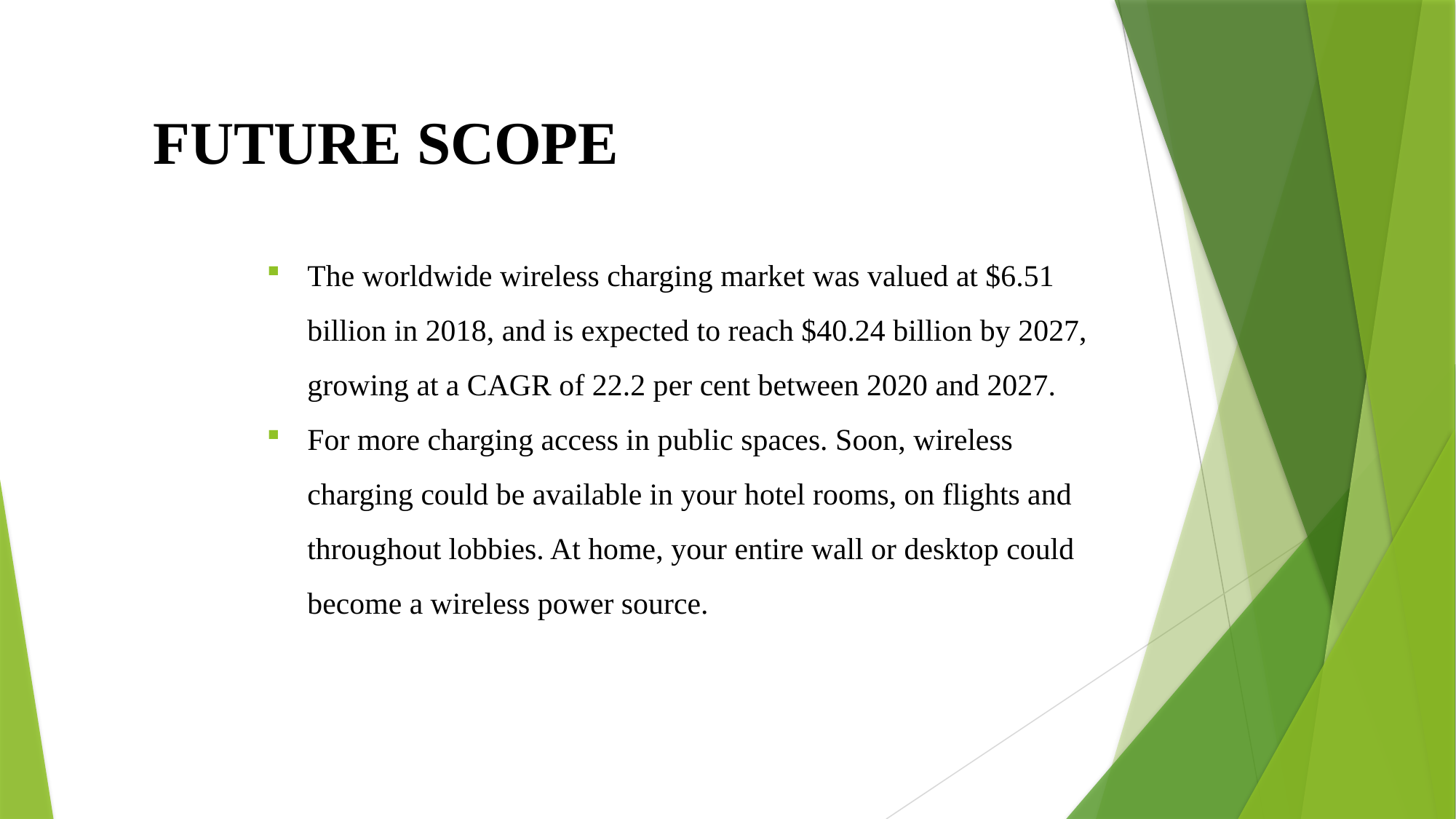

FUTURE SCOPE
The worldwide wireless charging market was valued at $6.51 billion in 2018, and is expected to reach $40.24 billion by 2027, growing at a CAGR of 22.2 per cent between 2020 and 2027.
For more charging access in public spaces. Soon, wireless charging could be available in your hotel rooms, on flights and throughout lobbies. At home, your entire wall or desktop could become a wireless power source.